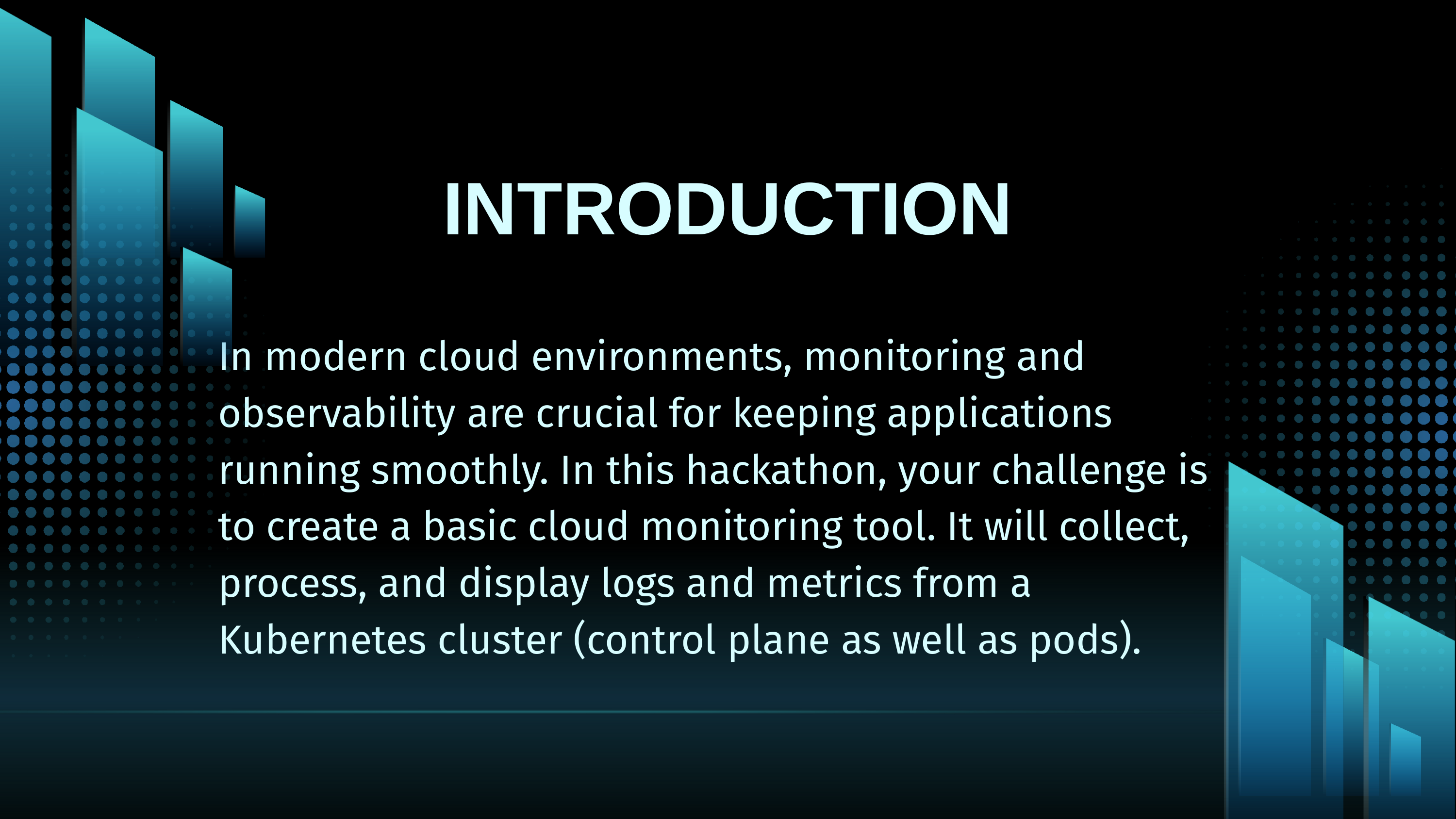

INTRODUCTION

In modern cloud environments, monitoring and observability are crucial for keeping applications running smoothly. In this hackathon, your challenge is to create a basic cloud monitoring tool. It will collect, process, and display logs and metrics from a Kubernetes cluster (control plane as well as pods).